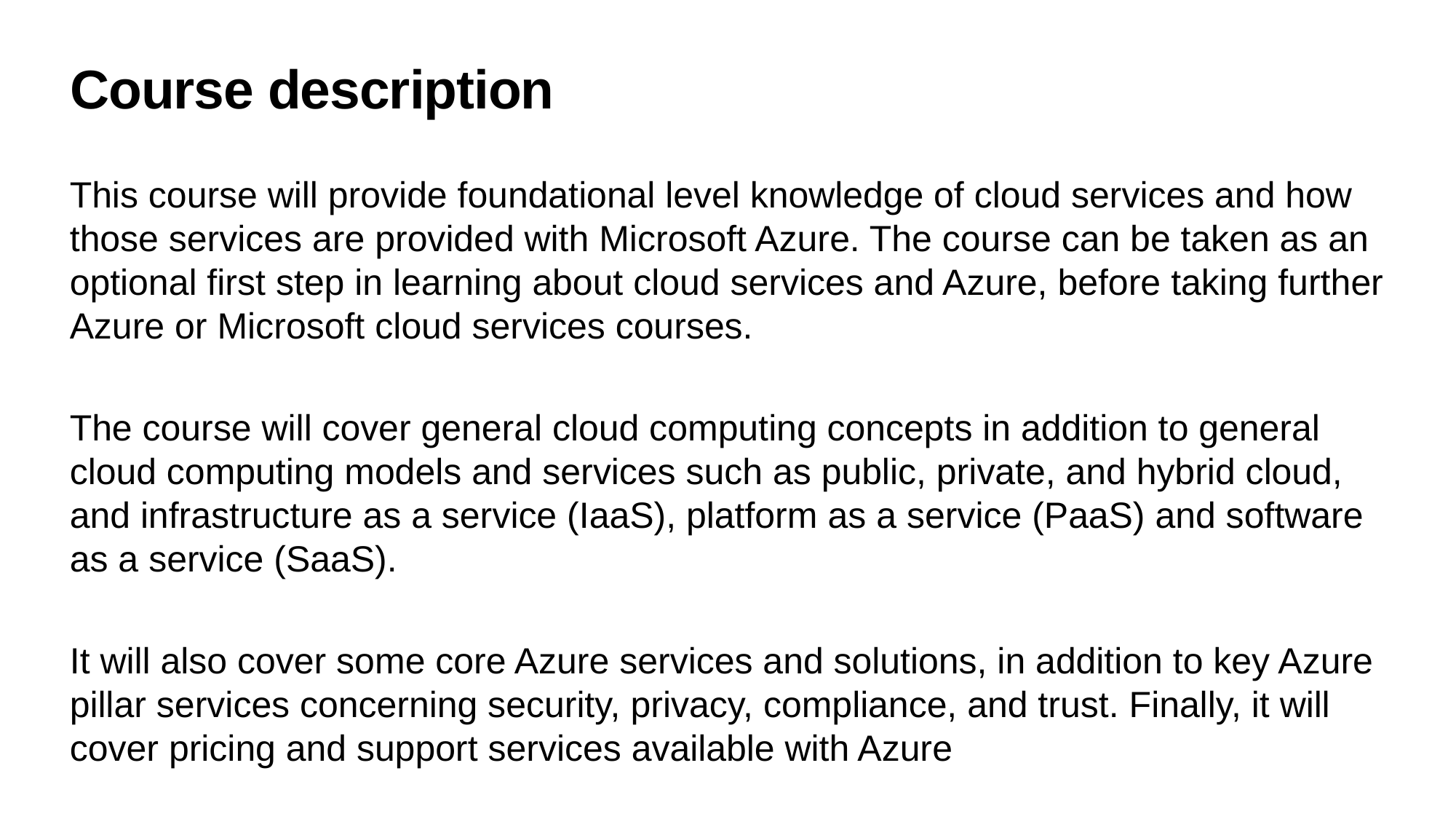

# Course description
This course will provide foundational level knowledge of cloud services and how those services are provided with Microsoft Azure. The course can be taken as an optional first step in learning about cloud services and Azure, before taking further Azure or Microsoft cloud services courses.

The course will cover general cloud computing concepts in addition to general cloud computing models and services such as public, private, and hybrid cloud, and infrastructure as a service (IaaS), platform as a service (PaaS) and software as a service (SaaS).

It will also cover some core Azure services and solutions, in addition to key Azure pillar services concerning security, privacy, compliance, and trust. Finally, it will cover pricing and support services available with Azure